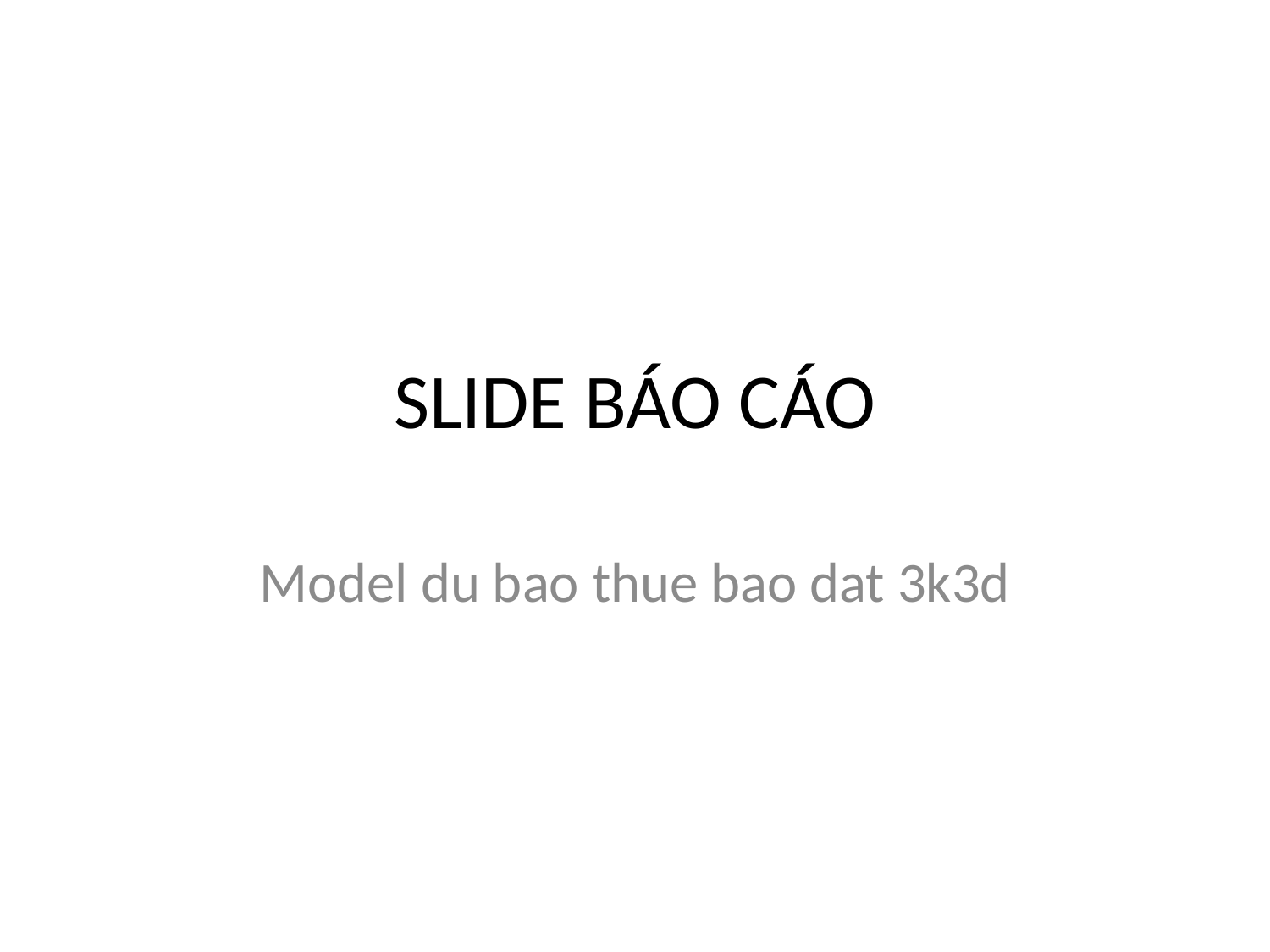

# SLIDE BÁO CÁO
Model du bao thue bao dat 3k3d